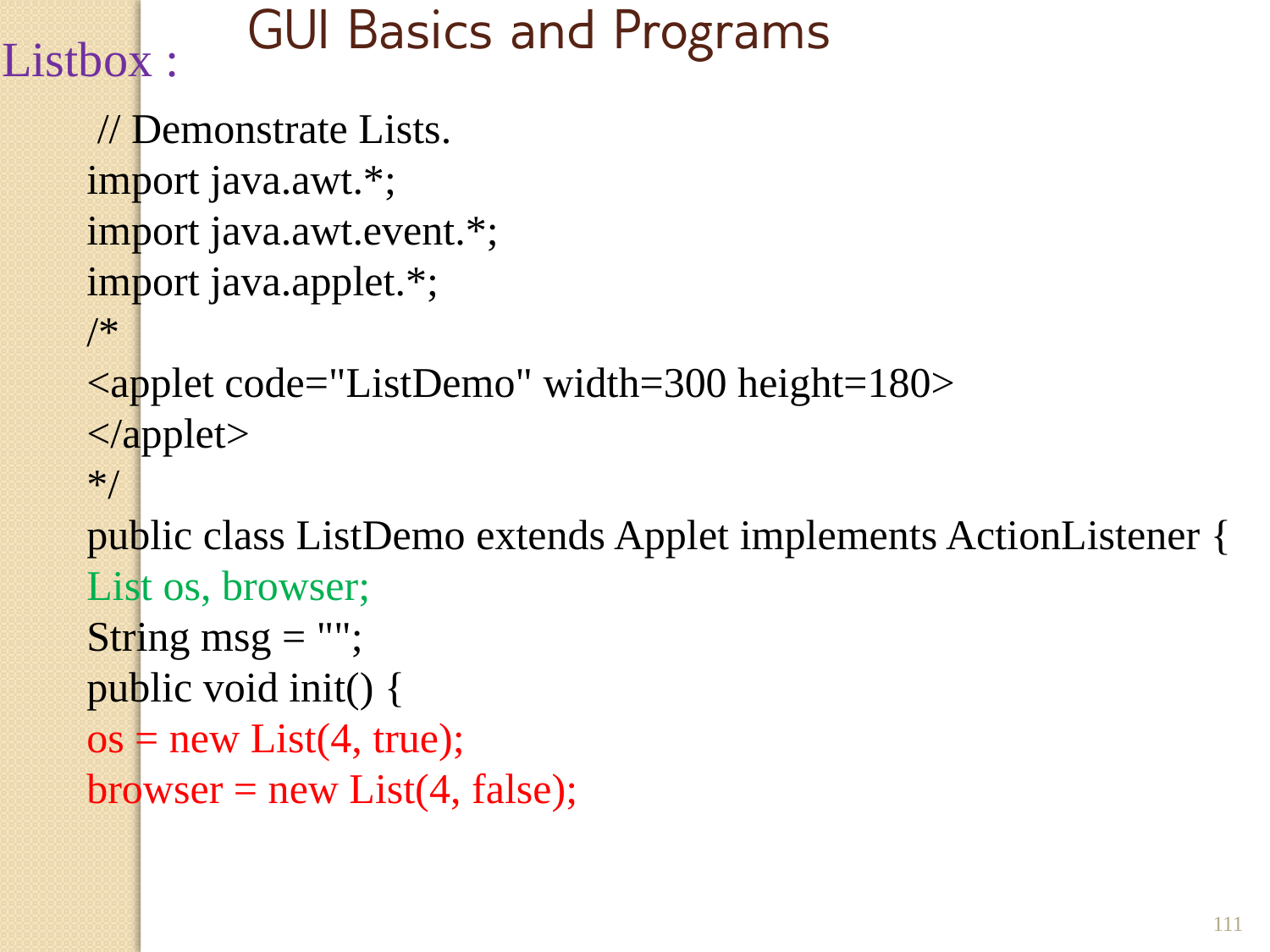

GUI Basics and Programs
Listbox :
 // Demonstrate Lists.
import java.awt.*;
import java.awt.event.*;
import java.applet.*;
/*
<applet code="ListDemo" width=300 height=180>
</applet>
*/
public class ListDemo extends Applet implements ActionListener {
List os, browser;
String msg = "";
public void init() {
os = new List(4, true);
browser = new List(4, false);
111